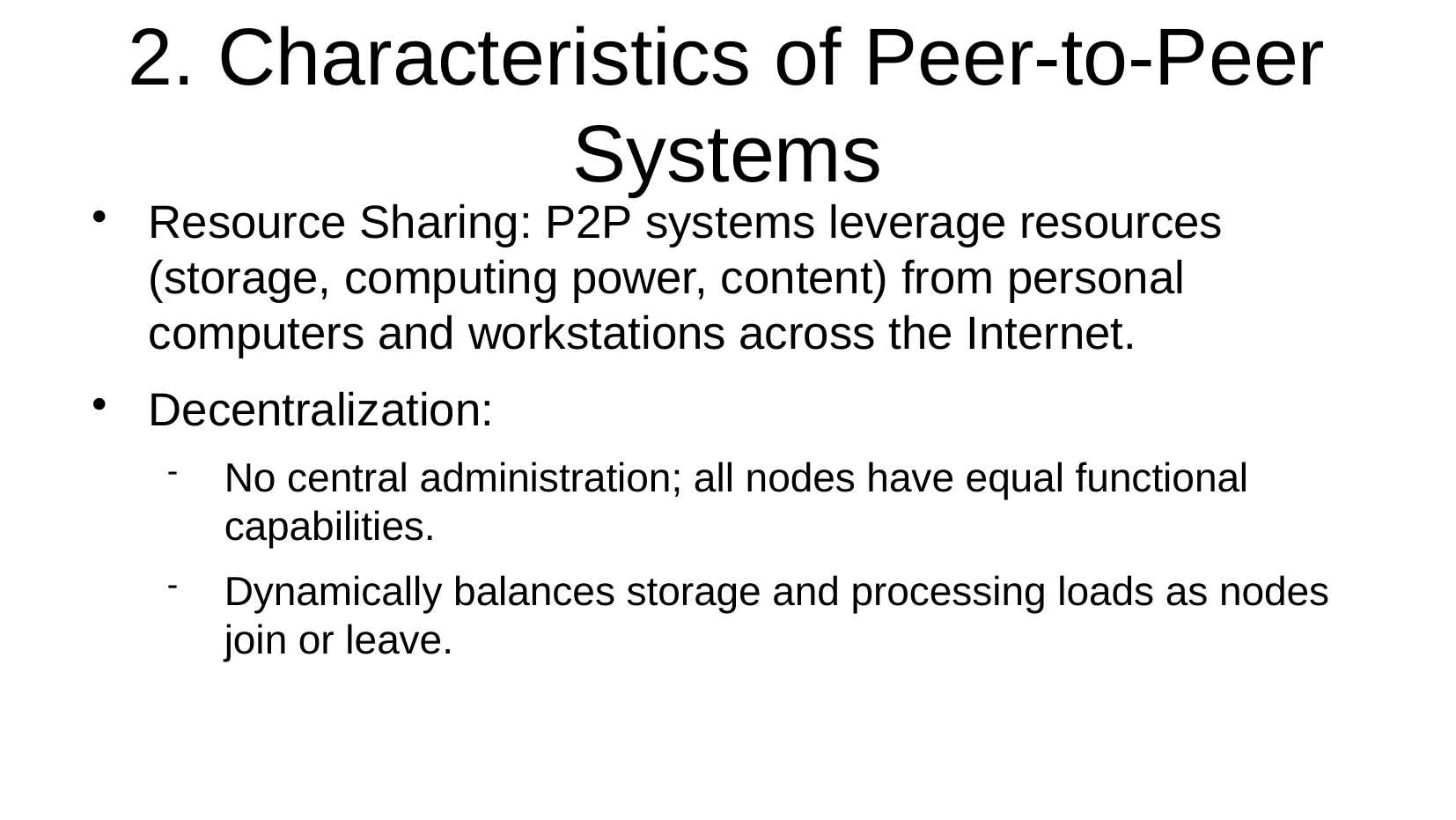

2. Characteristics of Peer-to-Peer Systems
Resource Sharing: P2P systems leverage resources (storage, computing power, content) from personal computers and workstations across the Internet.
Decentralization:
No central administration; all nodes have equal functional capabilities.
Dynamically balances storage and processing loads as nodes join or leave.